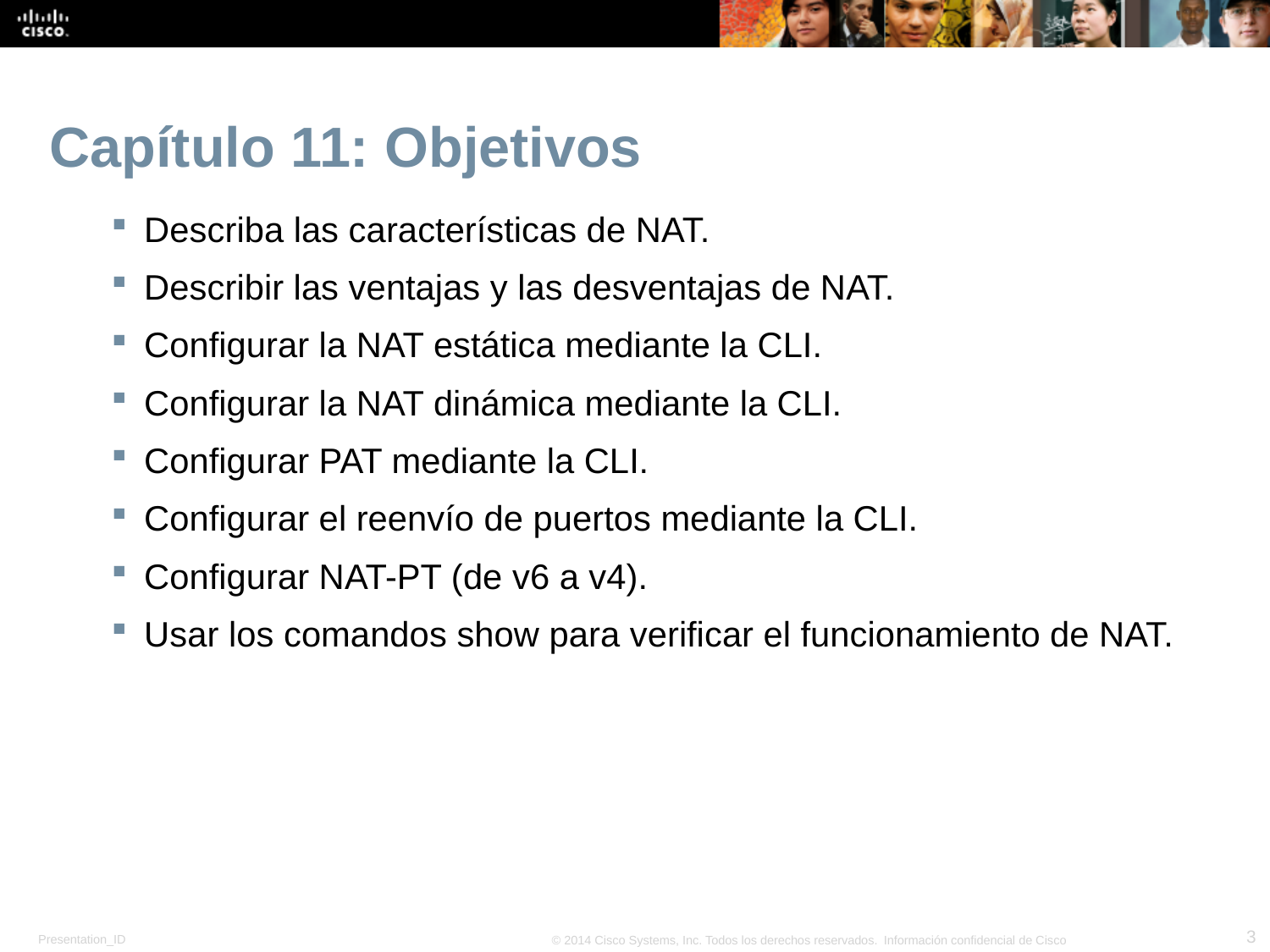

# Capítulo 11: Objetivos
Describa las características de NAT.
Describir las ventajas y las desventajas de NAT.
Configurar la NAT estática mediante la CLI.
Configurar la NAT dinámica mediante la CLI.
Configurar PAT mediante la CLI.
Configurar el reenvío de puertos mediante la CLI.
Configurar NAT-PT (de v6 a v4).
Usar los comandos show para verificar el funcionamiento de NAT.